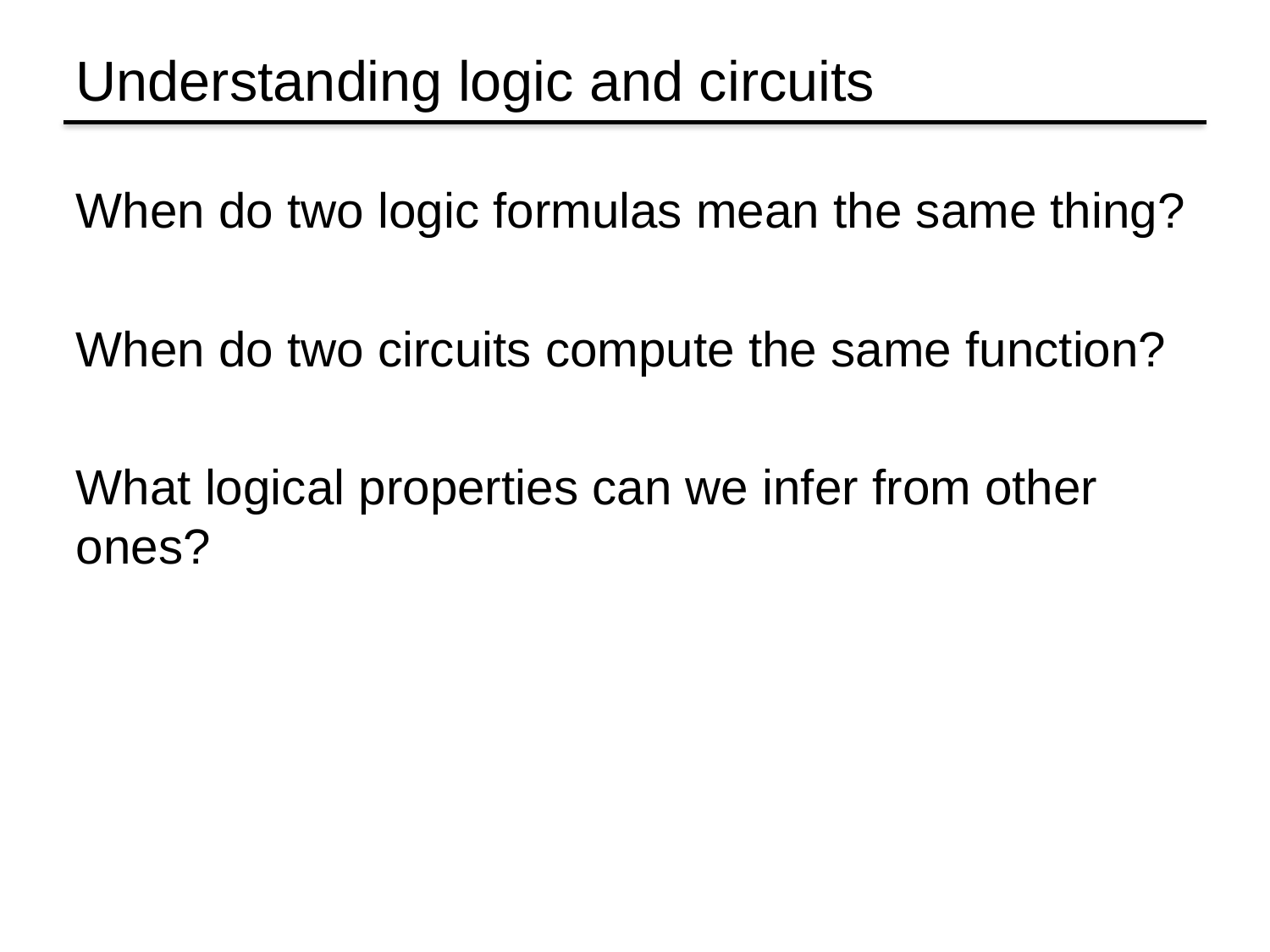

# Understanding logic and circuits
When do two logic formulas mean the same thing?

When do two circuits compute the same function?

What logical properties can we infer from other ones?